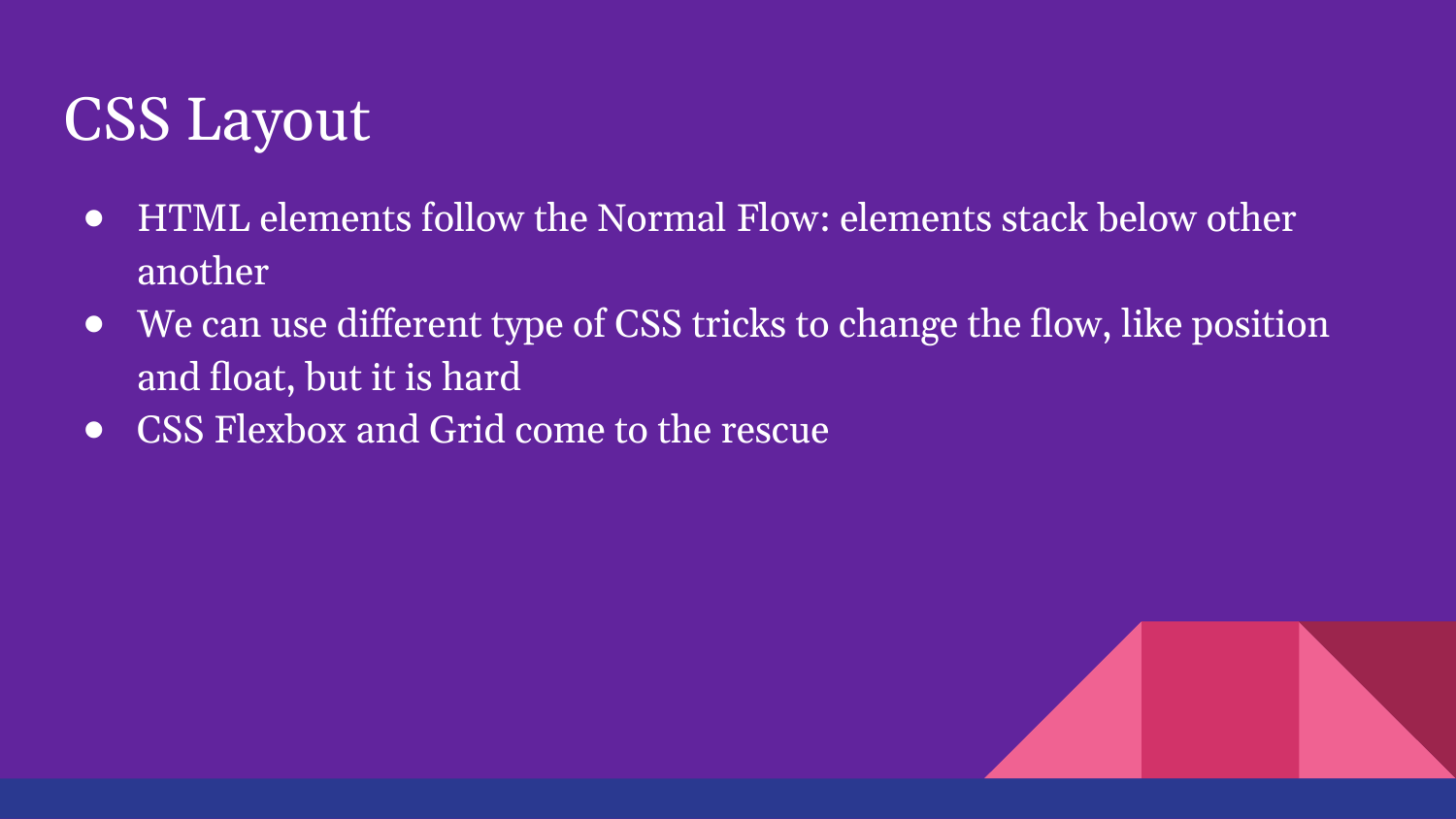

# CSS Layout
HTML elements follow the Normal Flow: elements stack below other another
We can use different type of CSS tricks to change the flow, like position and float, but it is hard
CSS Flexbox and Grid come to the rescue